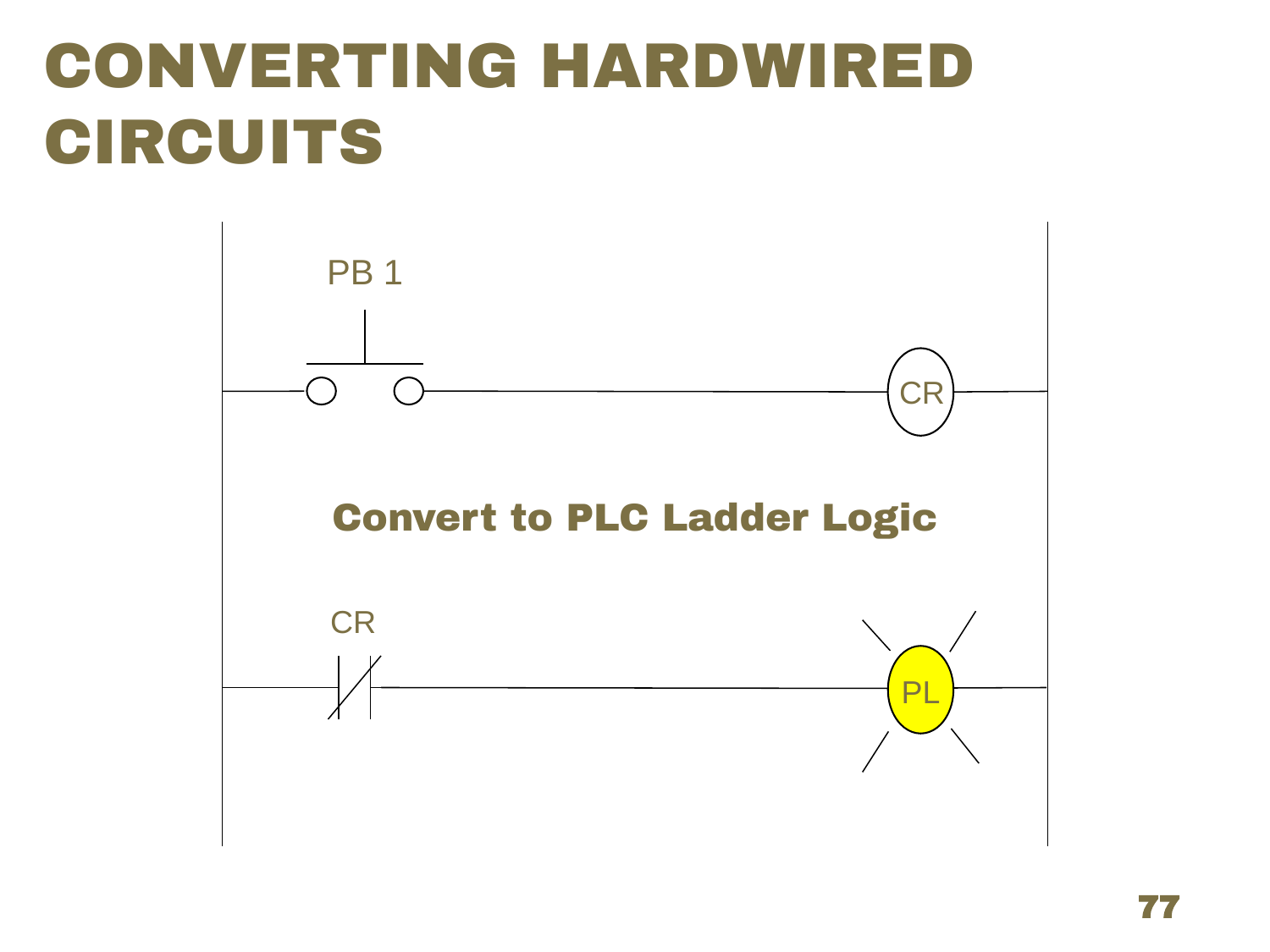

CONVERTING HARDWIRED CIRCUITS
PB 1

CR
Convert to PLC Ladder Logic
CR

PL
77